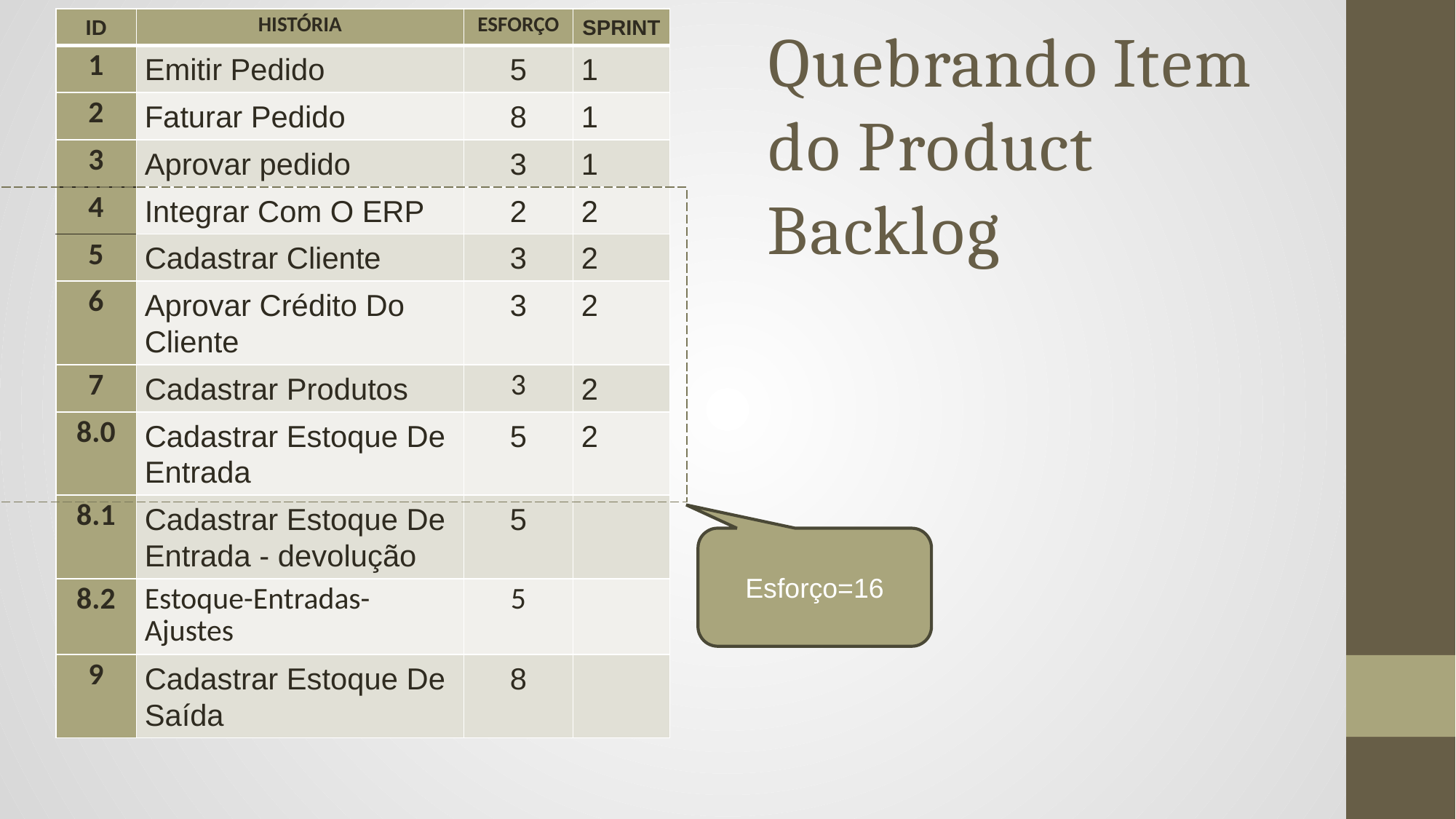

| ID | HISTÓRIA | ESFORÇO | SPRINT |
| --- | --- | --- | --- |
| 1 | Emitir Pedido | 5 | 1 |
| 2 | Faturar Pedido | 8 | 1 |
| 3 | Aprovar pedido | 3 | 1 |
| 4 | Integrar Com O ERP | 2 | 2 |
| 5 | Cadastrar Cliente | 3 | 2 |
| 6 | Aprovar Crédito Do Cliente | 3 | 2 |
| 7 | Cadastrar Produtos | 3 | 2 |
| 8.0 | Cadastrar Estoque De Entrada | 5 | 2 |
| 8.1 | Cadastrar Estoque De Entrada - devolução | 5 |  |
| 8.2 | Estoque-Entradas-Ajustes | 5 |  |
| 9 | Cadastrar Estoque De Saída | 8 |  |
# Quebrando Item do Product Backlog

Esforço=16